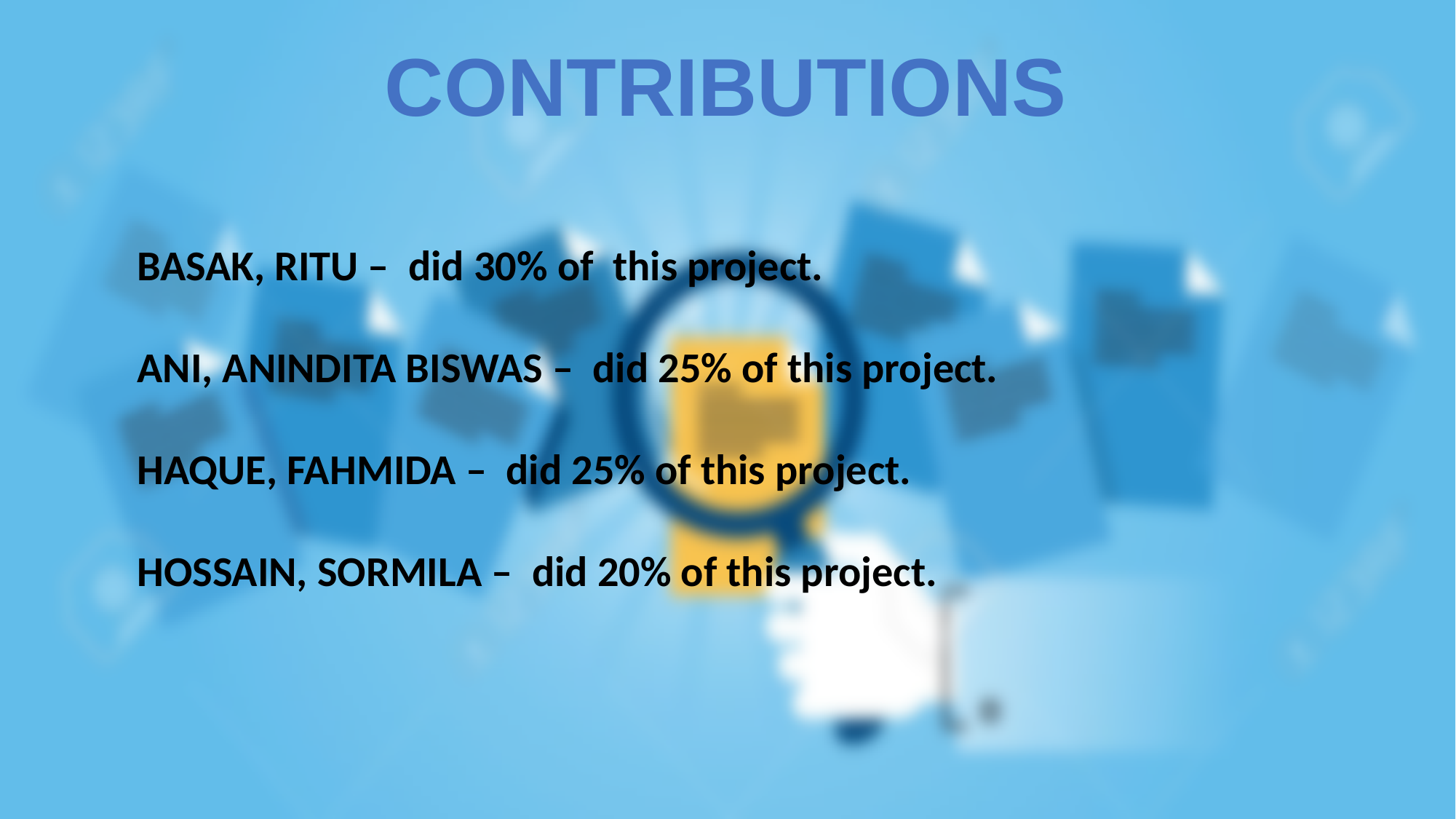

CONTRIBUTIONS

BASAK, RITU –  did 30% of  this project.

ANI, ANINDITA BISWAS –  did 25% of this project.

HAQUE, FAHMIDA –  did 25% of this project.

HOSSAIN, SORMILA –  did 20% of this project.